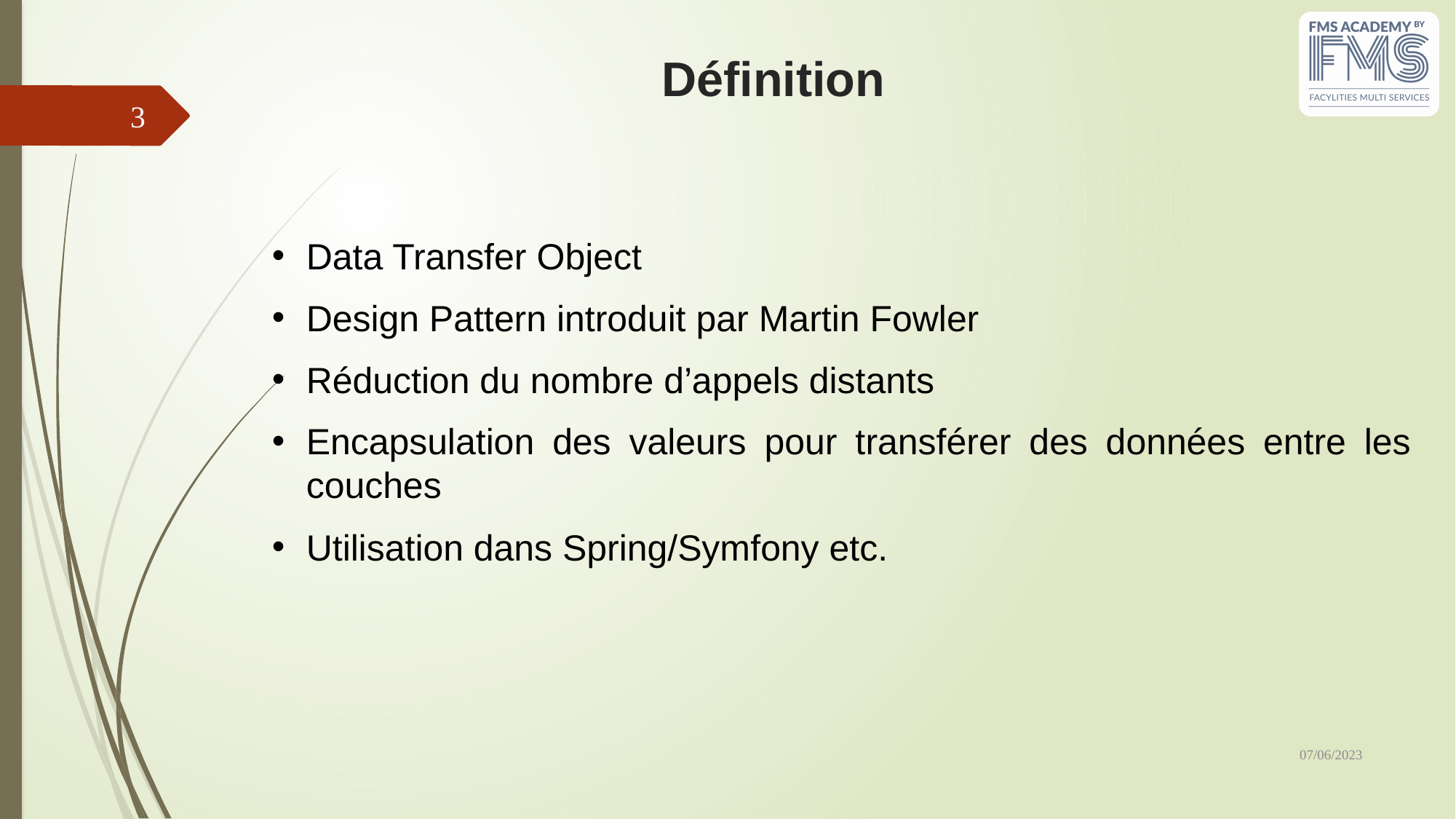

# Définition
3
Data Transfer Object
Design Pattern introduit par Martin Fowler
Réduction du nombre d’appels distants
Encapsulation des valeurs pour transférer des données entre les couches
Utilisation dans Spring/Symfony etc.
07/06/2023